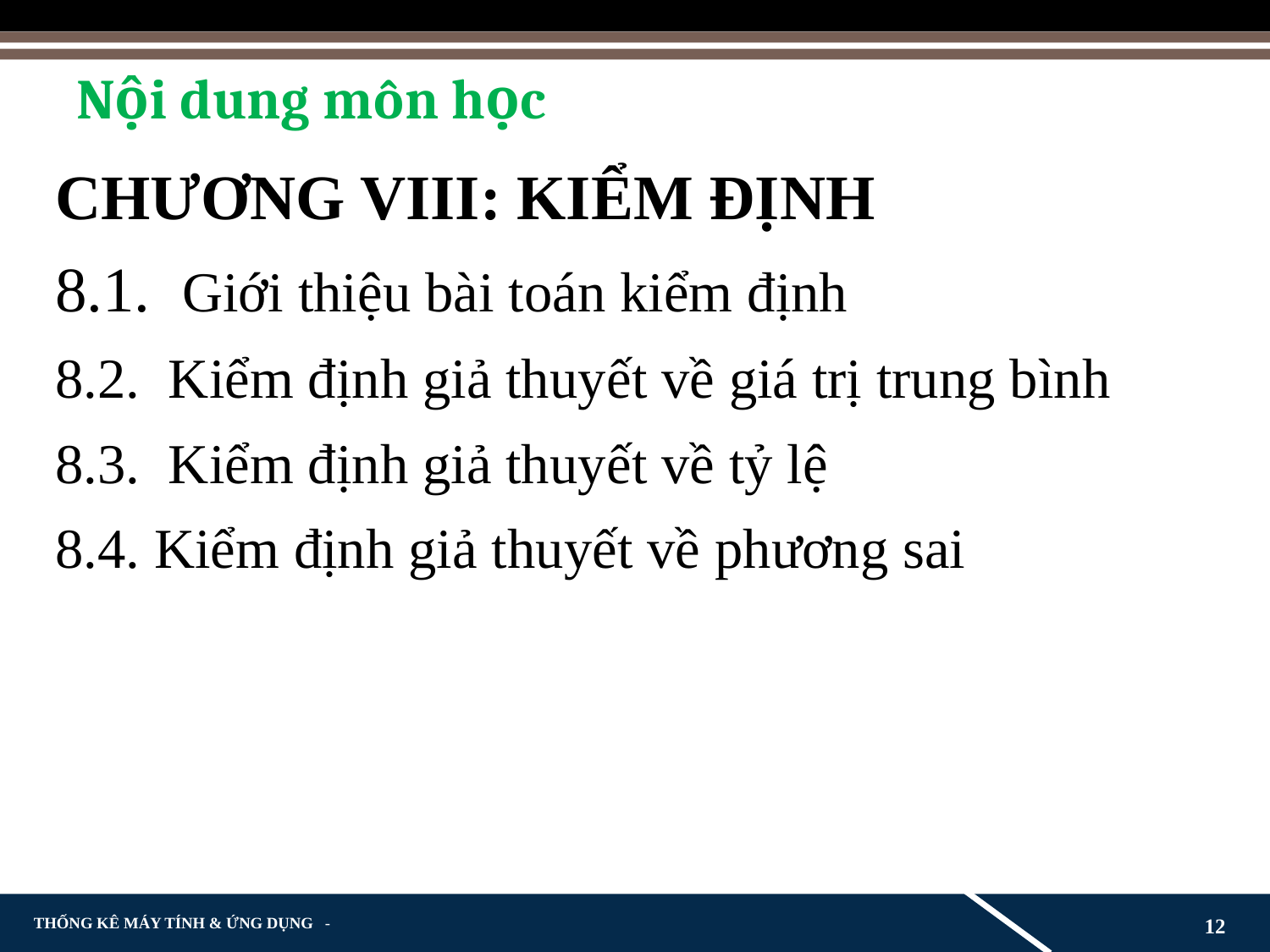

# Nội dung môn học
CHƯƠNG VIII: KIỂM ĐỊNH
8.1.  Giới thiệu bài toán kiểm định
8.2.  Kiểm định giả thuyết về giá trị trung bình
8.3.  Kiểm định giả thuyết về tỷ lệ
8.4. Kiểm định giả thuyết về phương sai

12